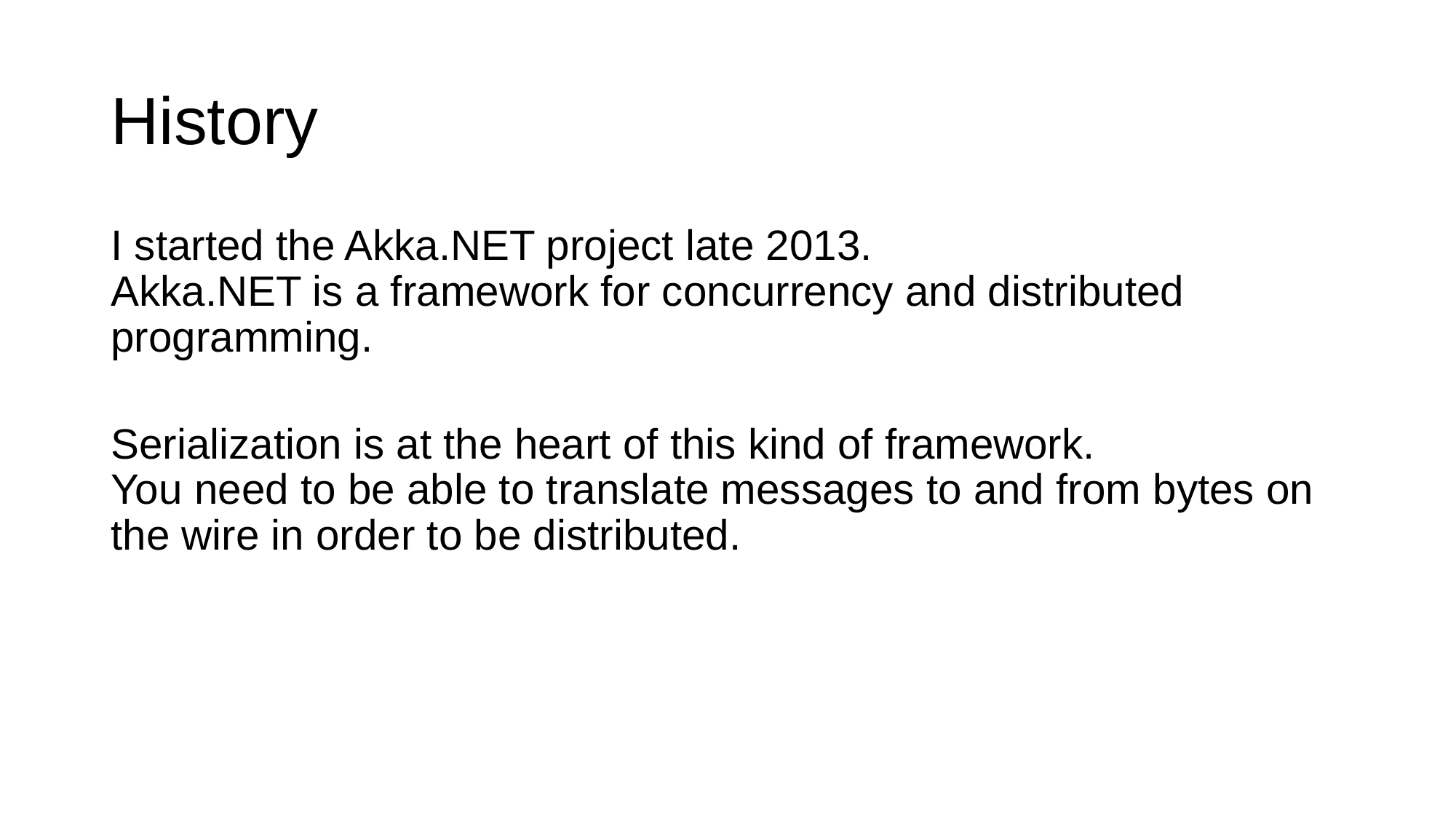

# History
I started the Akka.NET project late 2013.
Akka.NET is a framework for concurrency and distributed programming.
Serialization is at the heart of this kind of framework.
You need to be able to translate messages to and from bytes on the wire in order to be distributed.